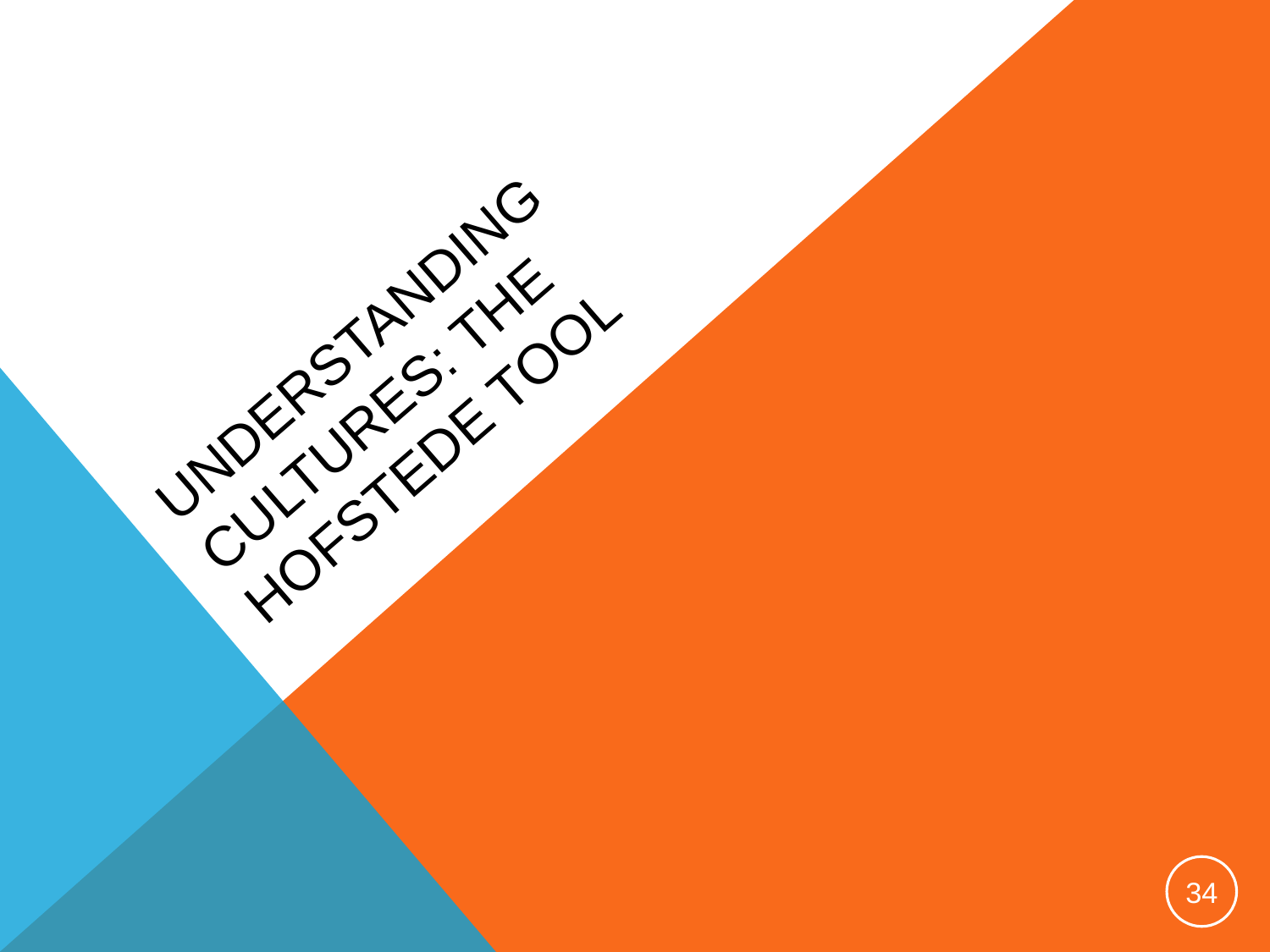

# Understanding cultures: the Hofstede tool

34